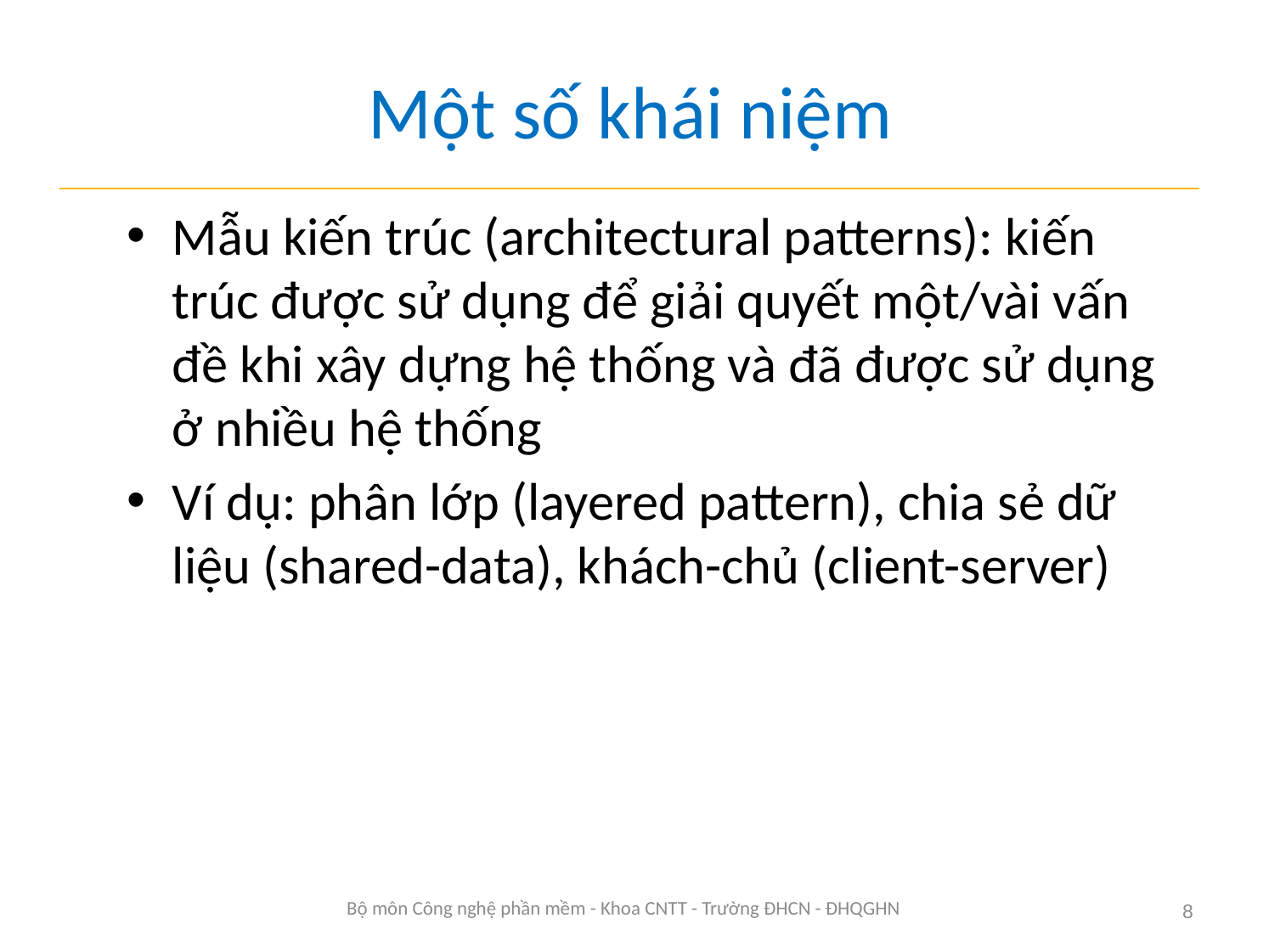

# Một số khái niệm
Mẫu kiến trúc (architectural patterns): kiến trúc được sử dụng để giải quyết một/vài vấn đề khi xây dựng hệ thống và đã được sử dụng ở nhiều hệ thống
Ví dụ: phân lớp (layered pattern), chia sẻ dữ liệu (shared-data), khách-chủ (client-server)
Bộ môn Công nghệ phần mềm - Khoa CNTT - Trường ĐHCN - ĐHQGHN
8